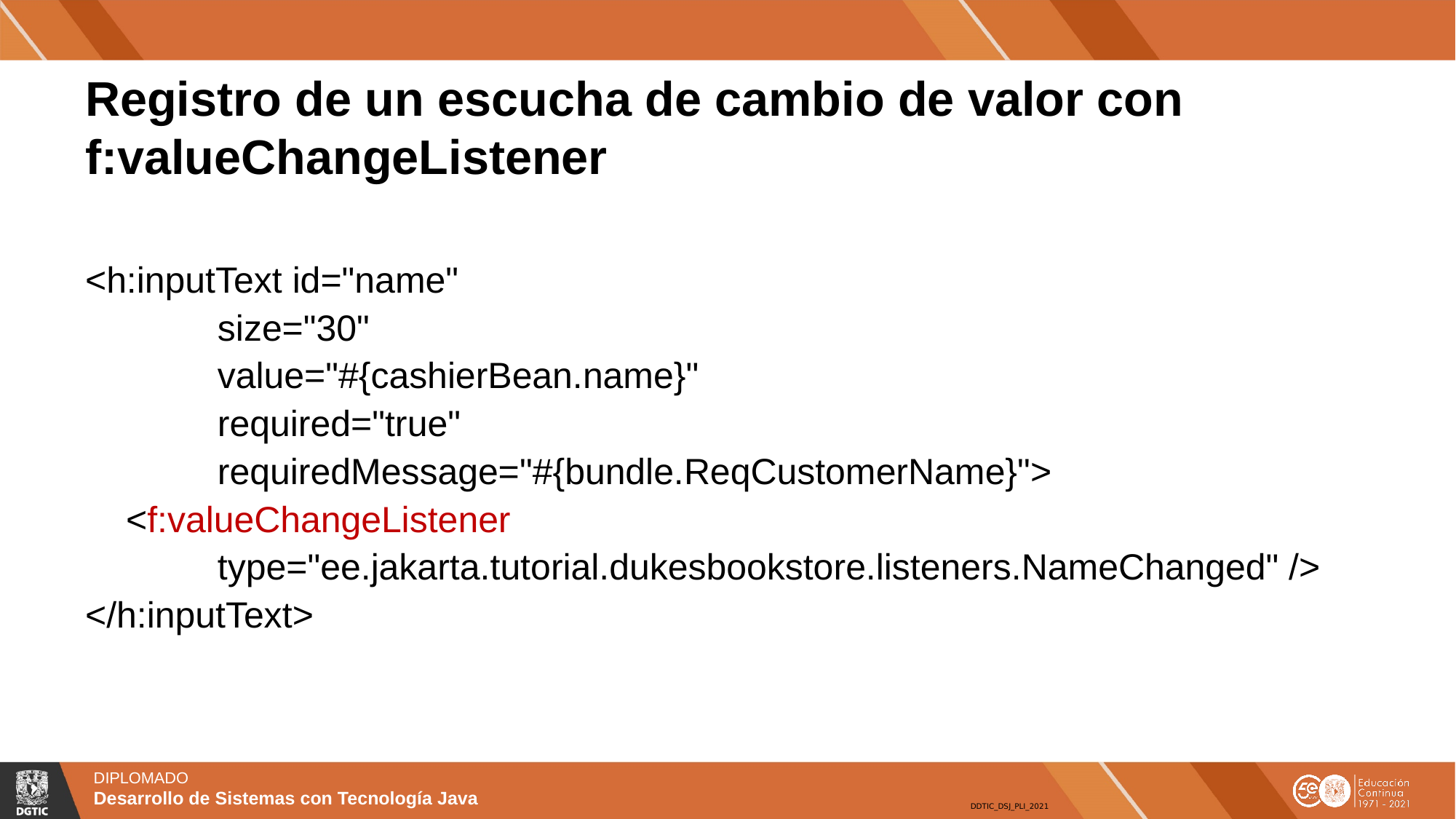

# Registro de un escucha de cambio de valor con f:valueChangeListener
<h:inputText id="name"
             size="30"
             value="#{cashierBean.name}"
             required="true"
             requiredMessage="#{bundle.ReqCustomerName}">
    <f:valueChangeListener
             type="ee.jakarta.tutorial.dukesbookstore.listeners.NameChanged" />
</h:inputText>